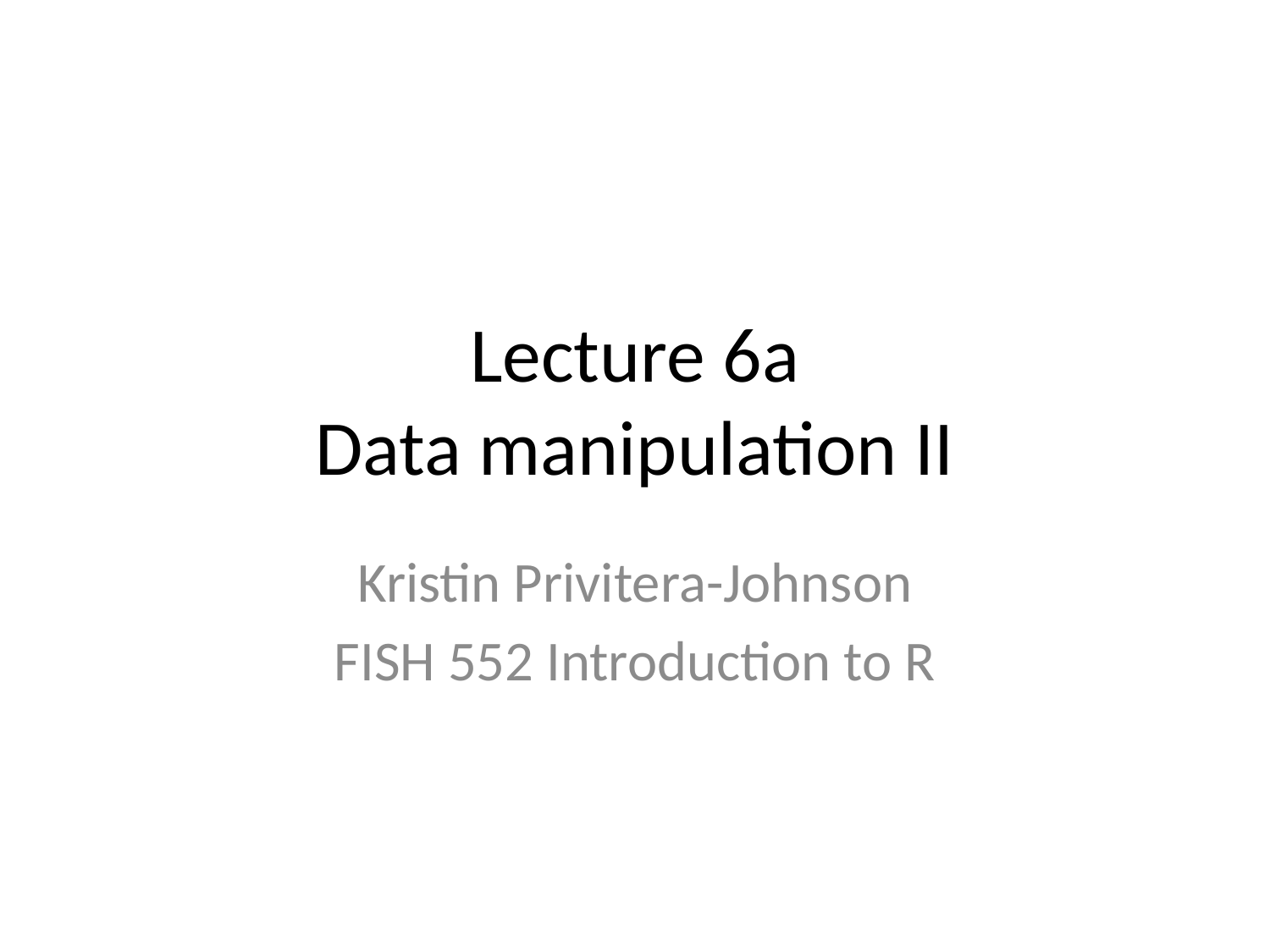

# Lecture 6a Data manipulation II
Kristin Privitera-Johnson
FISH 552 Introduction to R